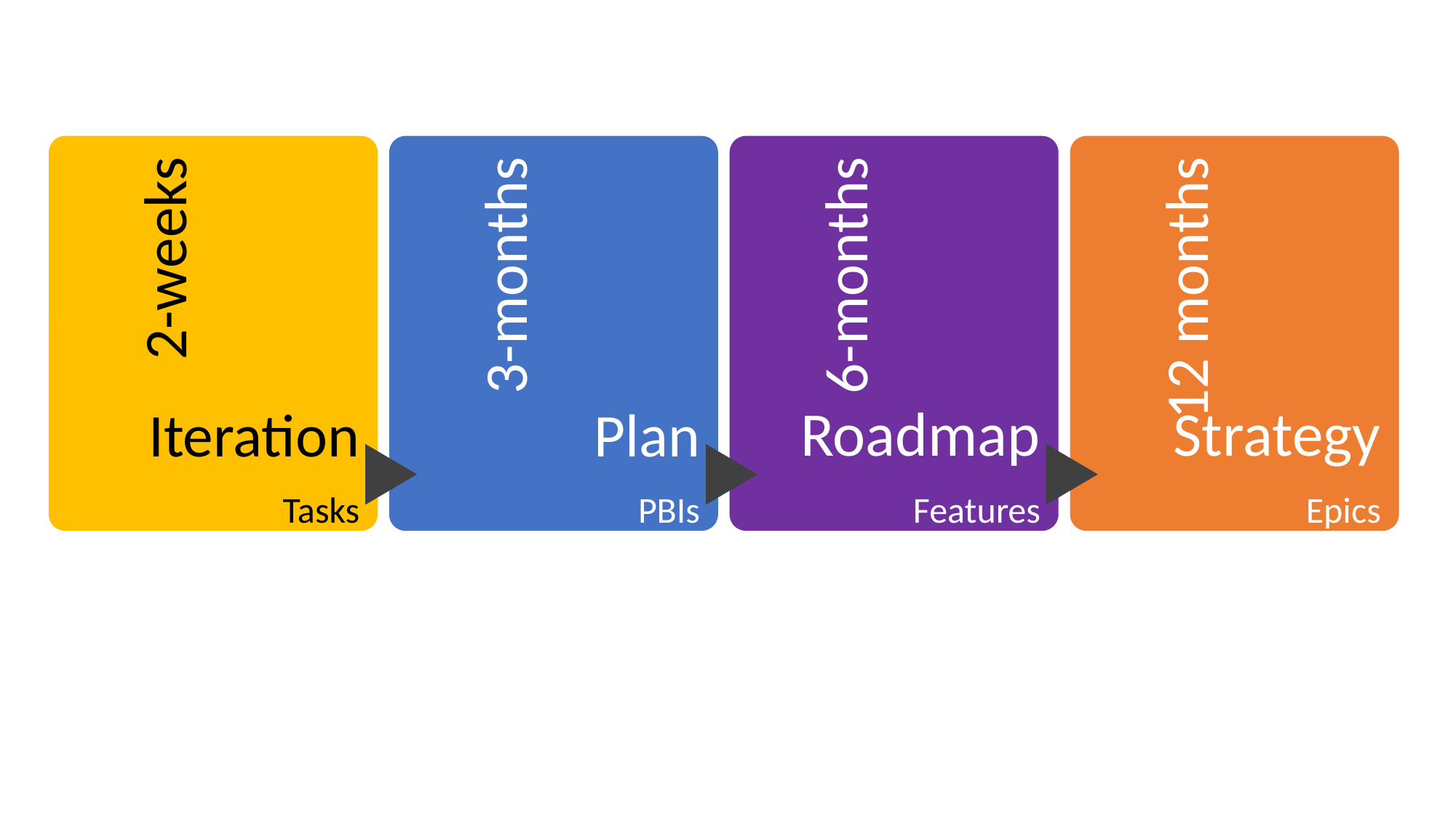

2-weeks
Iteration
Tasks
3-months
Plan
PBIs
6-months
Roadmap
Features
12 months
Strategy
Epics